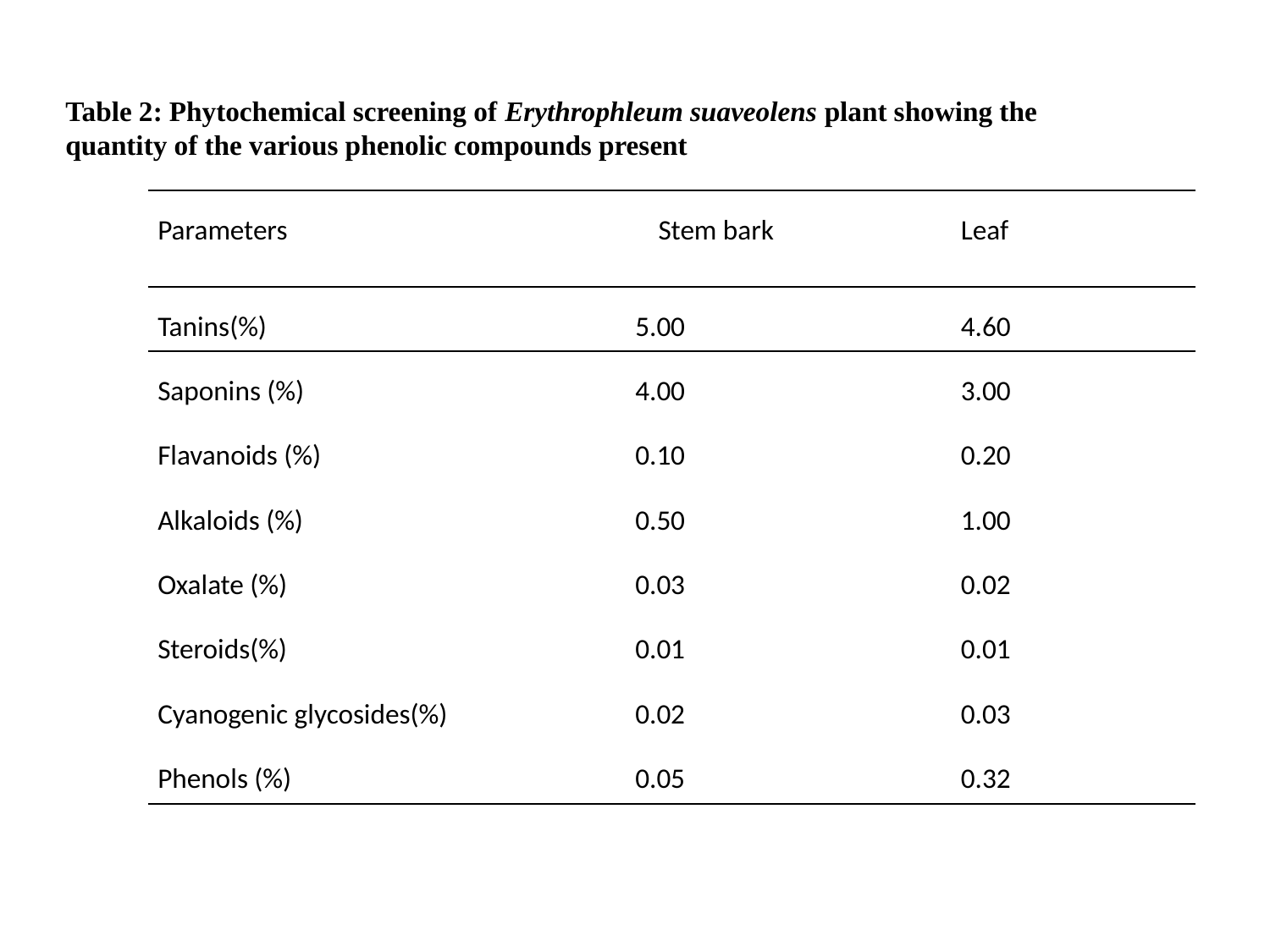

Table 2: Phytochemical screening of Erythrophleum suaveolens plant showing the quantity of the various phenolic compounds present
| Parameters | Stem bark | Leaf |
| --- | --- | --- |
| Tanins(%) | 5.00 | 4.60 |
| Saponins (%) | 4.00 | 3.00 |
| Flavanoids (%) | 0.10 | 0.20 |
| Alkaloids (%) | 0.50 | 1.00 |
| Oxalate (%) | 0.03 | 0.02 |
| Steroids(%) | 0.01 | 0.01 |
| Cyanogenic glycosides(%) | 0.02 | 0.03 |
| Phenols (%) | 0.05 | 0.32 |